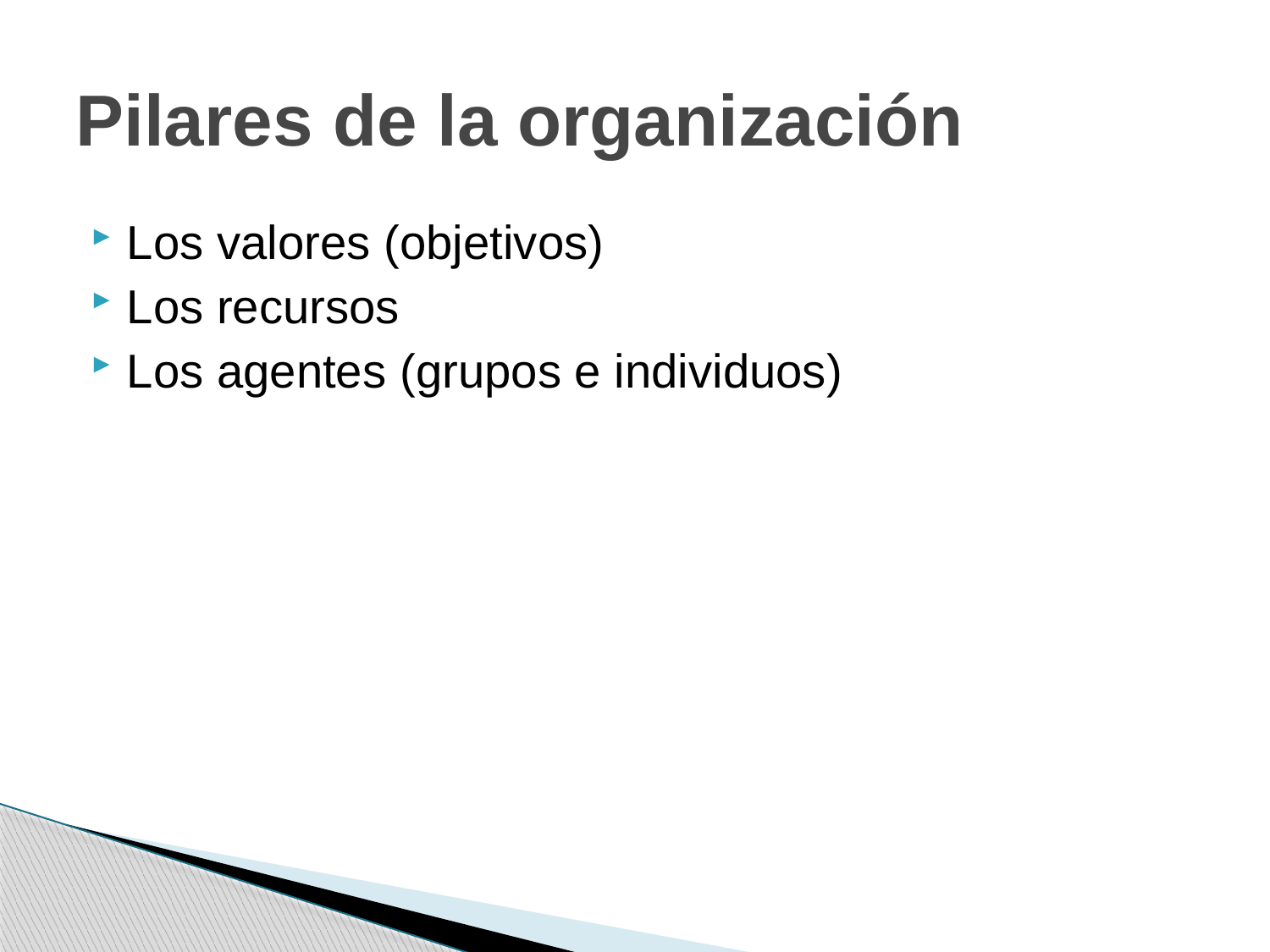

# Pilares de la organización
Los valores (objetivos)
Los recursos
Los agentes (grupos e individuos)